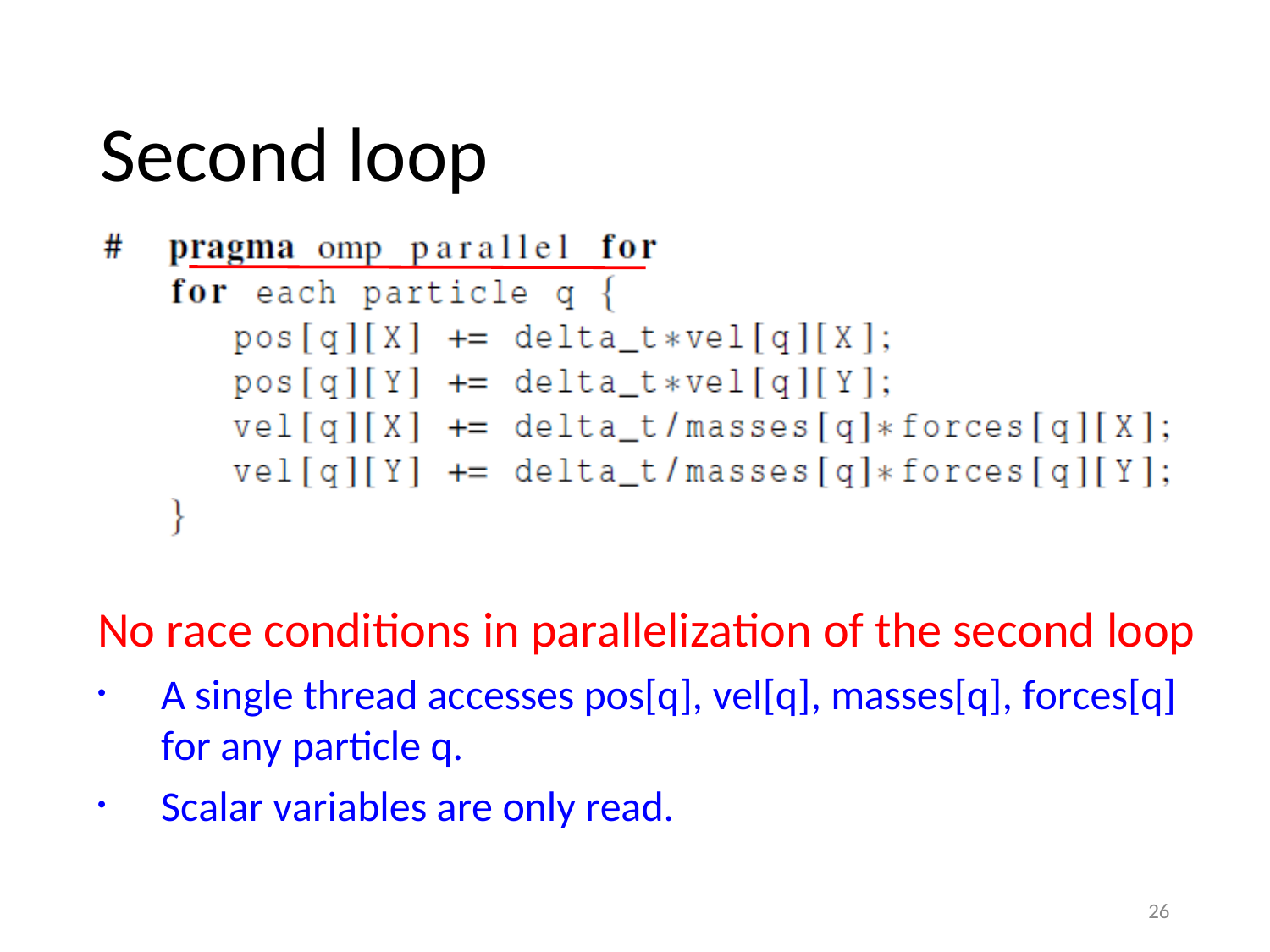

# Second loop

No race conditions in parallelization of the second loop
A single thread accesses pos[q], vel[q], masses[q], forces[q]
for any particle q.
Scalar variables are only read.
26